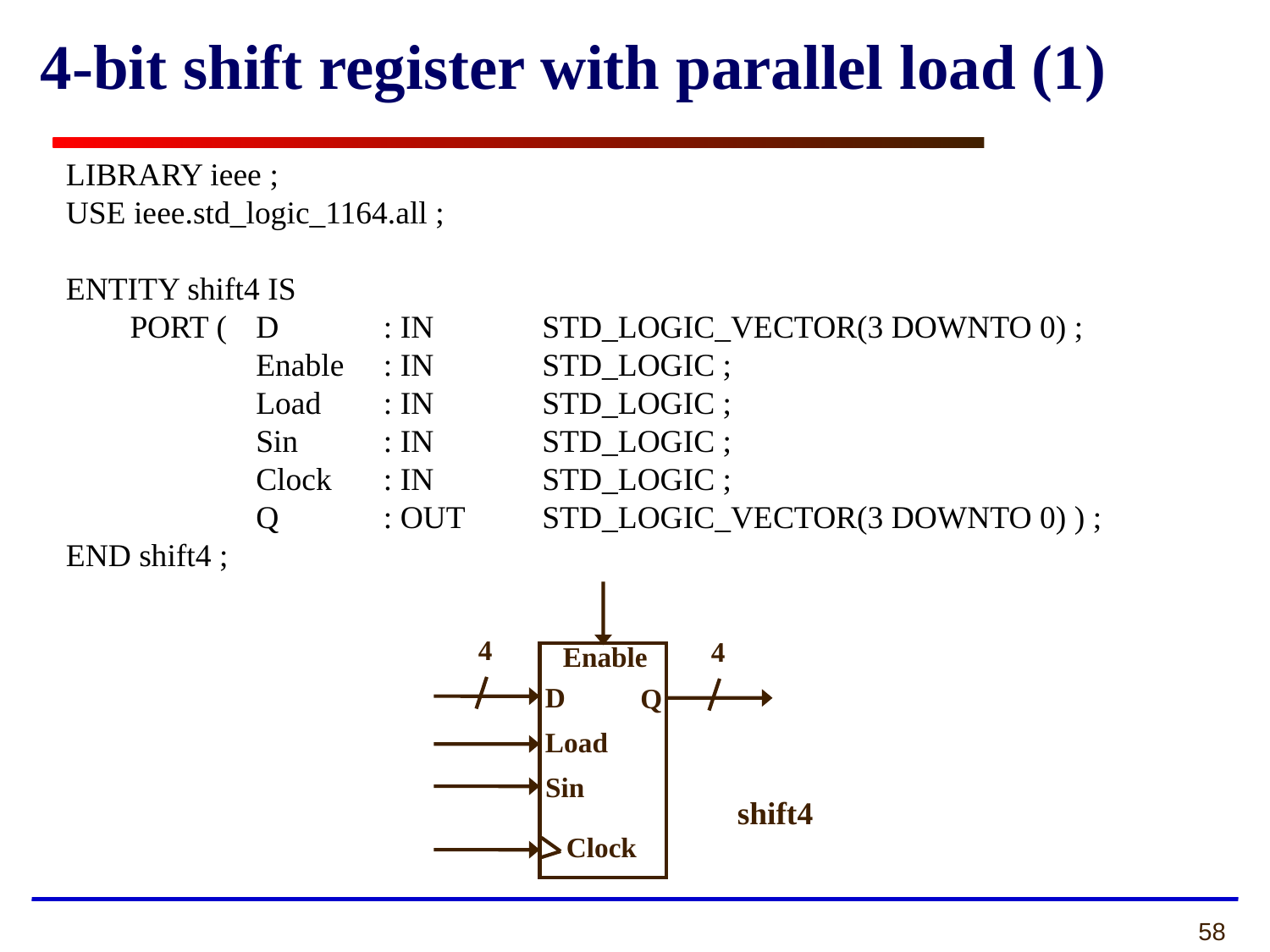

4-bit shift register with parallel load (1)
LIBRARY ieee ;
USE ieee.std_logic_1164.all ;

ENTITY shift4 IS
	PORT ( 	D 	: IN 	STD_LOGIC_VECTOR(3 DOWNTO 0) ;
			Enable	: IN 	STD_LOGIC ;
			Load	: IN 	STD_LOGIC ;
			Sin 	: IN 	STD_LOGIC ;
			Clock 	: IN 	STD_LOGIC ;
			Q 	: OUT 	STD_LOGIC_VECTOR(3 DOWNTO 0) ) ;
END shift4 ;

4

4

Enable

D
Q
Load

Sin

shift4

Clock